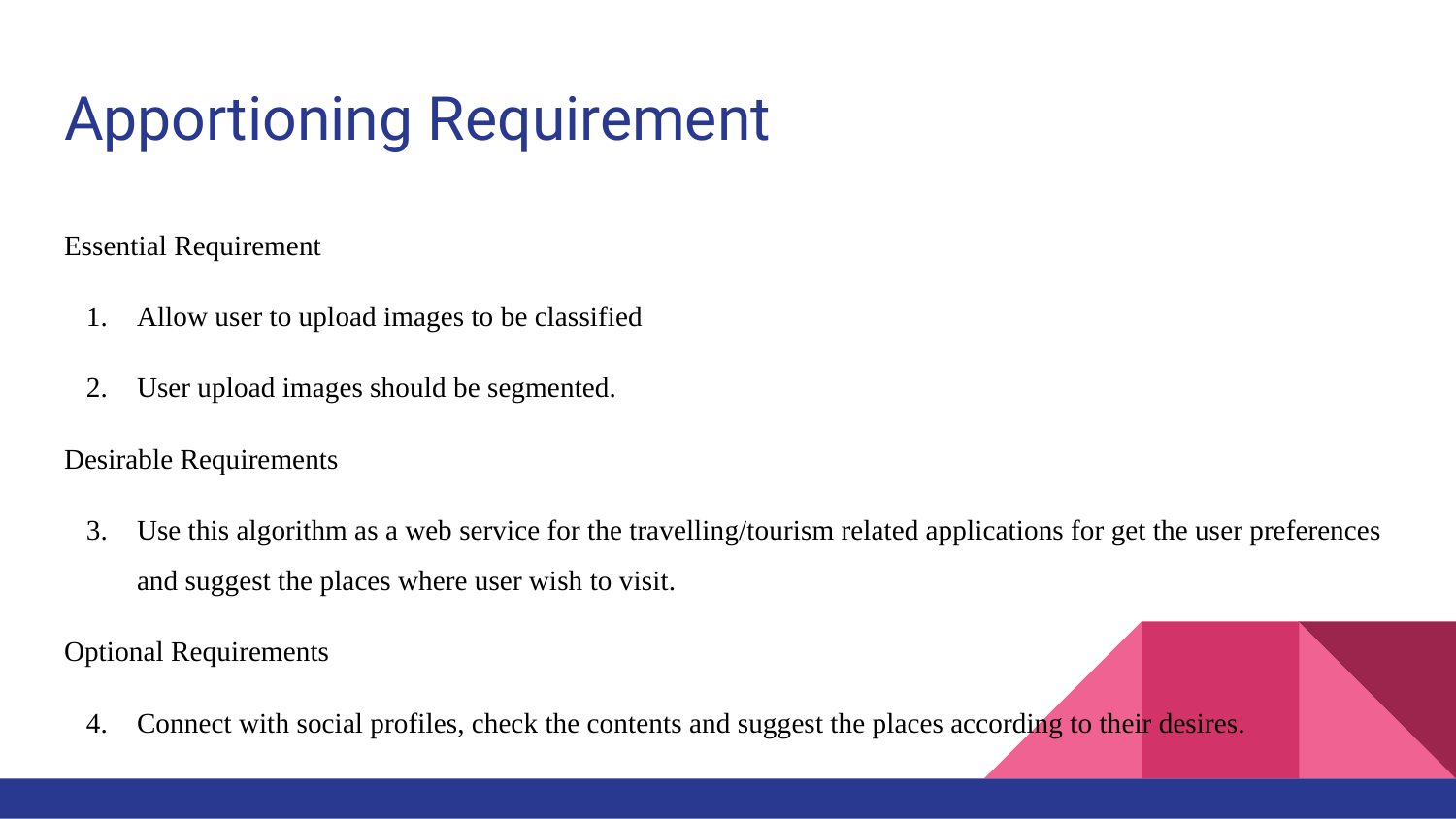

# Apportioning Requirement
Essential Requirement
Allow user to upload images to be classified
User upload images should be segmented.
Desirable Requirements
Use this algorithm as a web service for the travelling/tourism related applications for get the user preferences and suggest the places where user wish to visit.
Optional Requirements
Connect with social profiles, check the contents and suggest the places according to their desires.